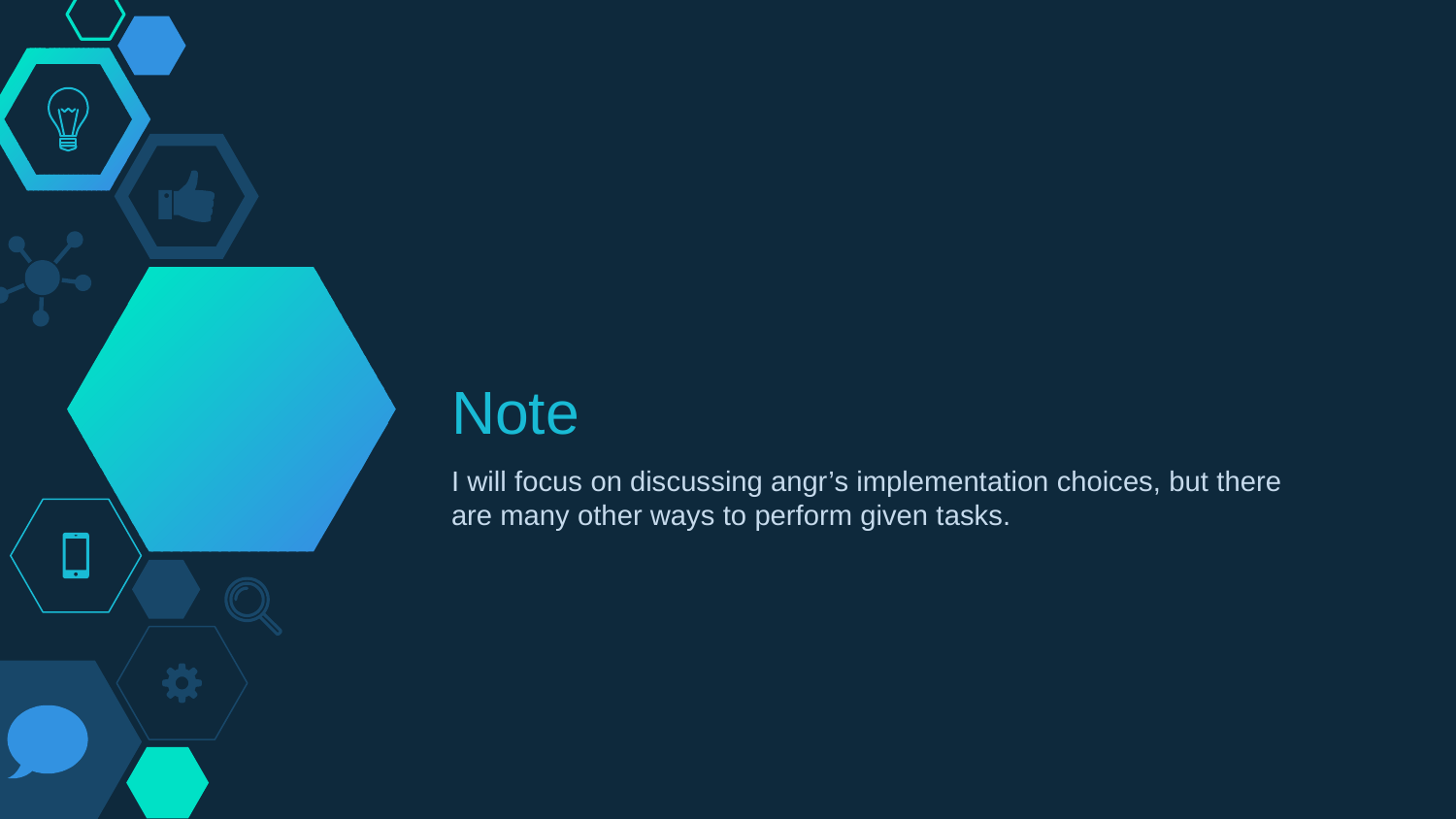

# Note
I will focus on discussing angr’s implementation choices, but there are many other ways to perform given tasks.